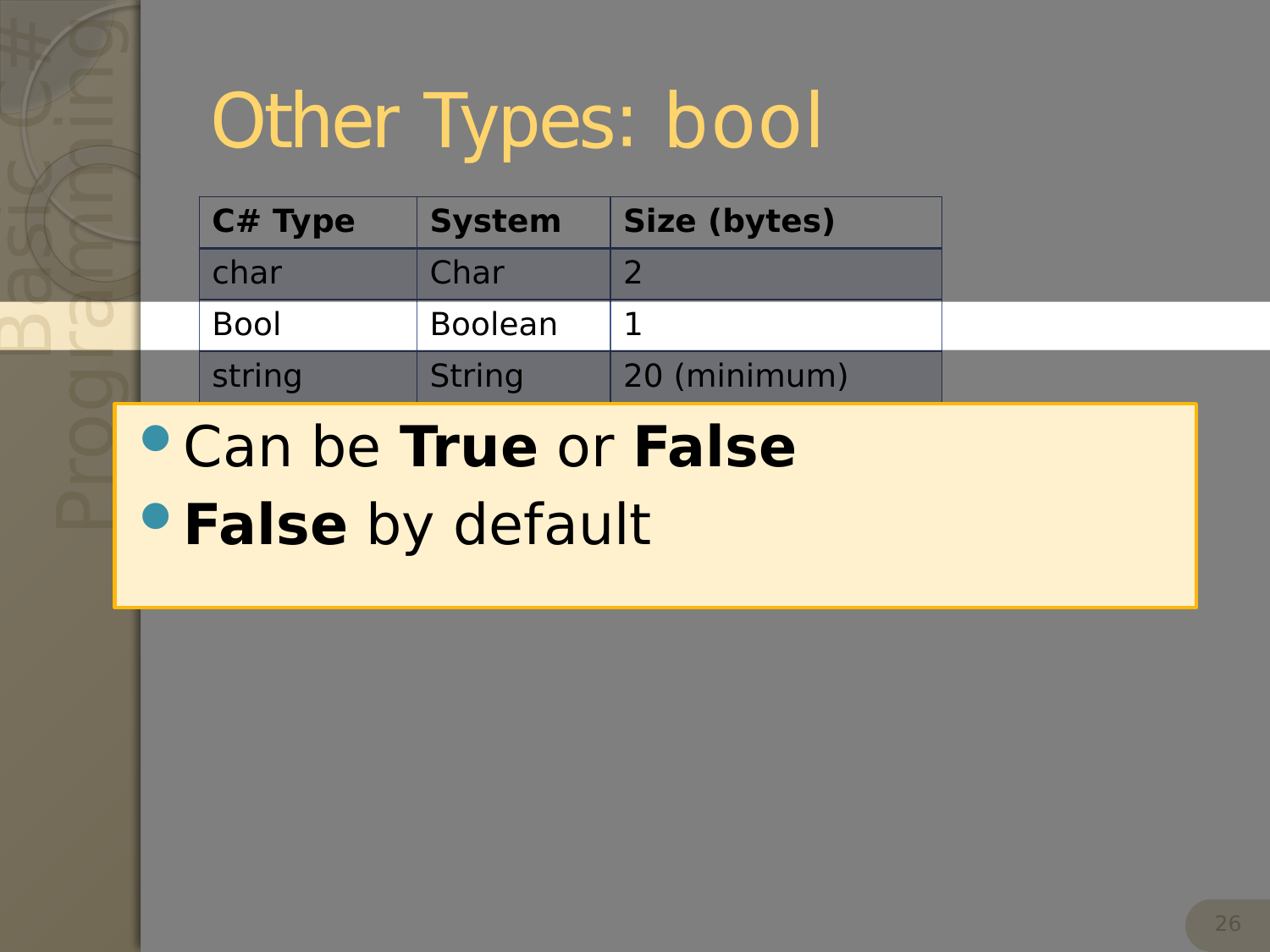

# Other Types: bool
| C# Type | System | Size (bytes) |
| --- | --- | --- |
| char | Char | 2 |
| Bool | Boolean | 1 |
| string | String | 20 (minimum) |
| void | void | N/A |

Can be True or False
False by default
26